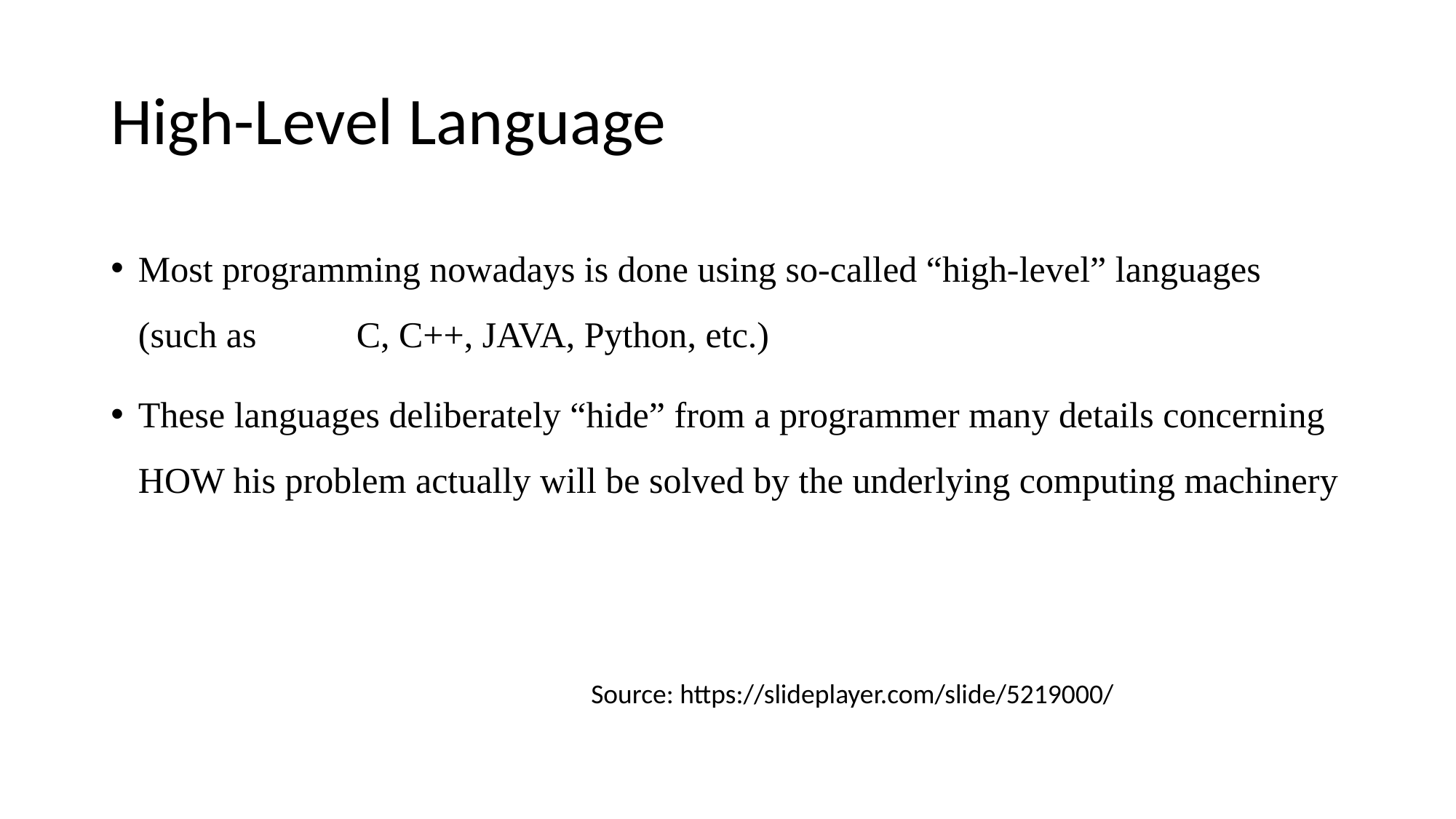

# High-Level Language
Most programming nowadays is done using so-called “high-level” languages (such as	C, C++, JAVA, Python, etc.)
These languages deliberately “hide” from a programmer many details concerning HOW his problem actually will be solved by the underlying computing machinery
Source: https://slideplayer.com/slide/5219000/